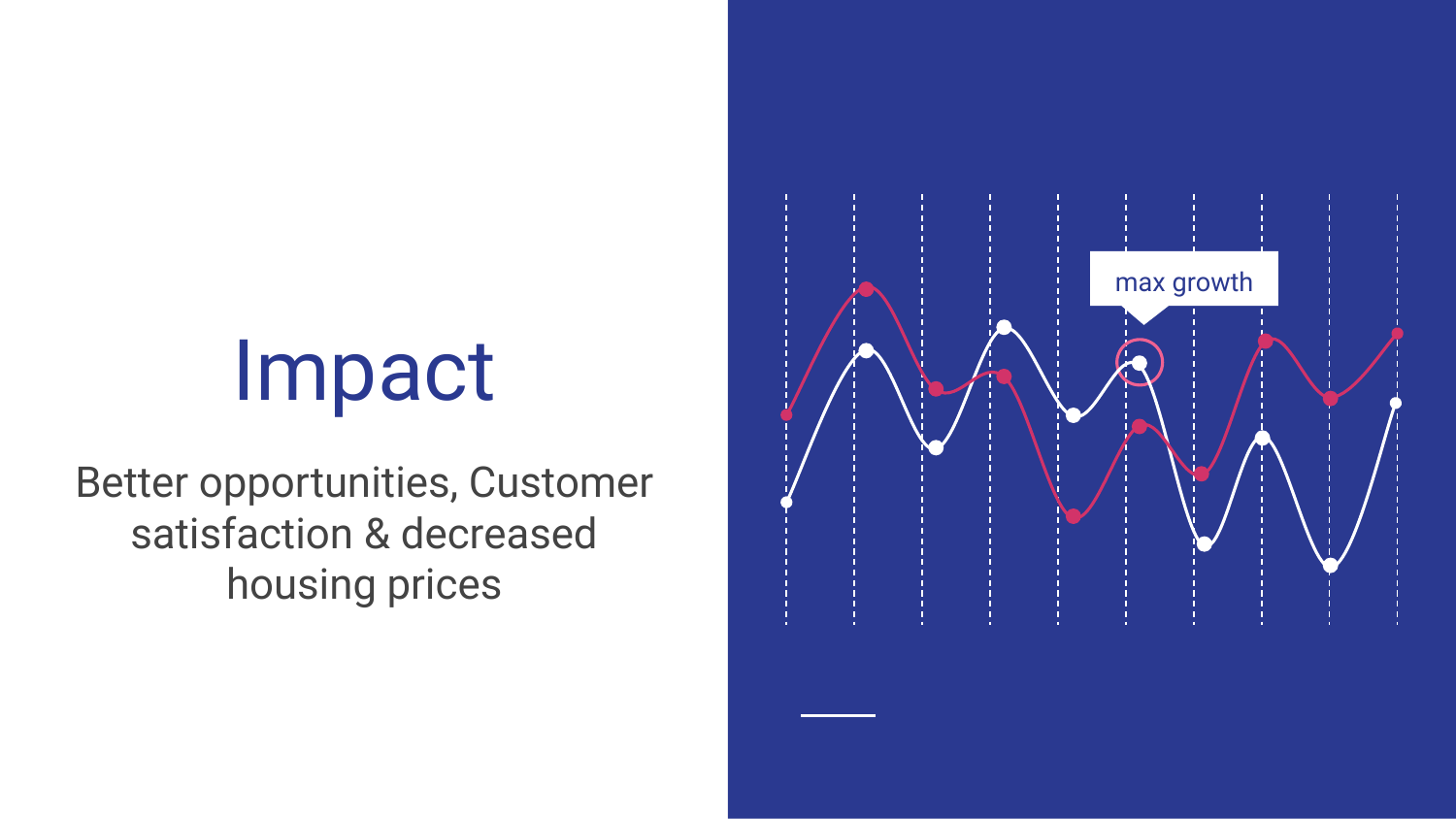

# Impact

max growth

Better opportunities, Customer satisfaction & decreased housing prices